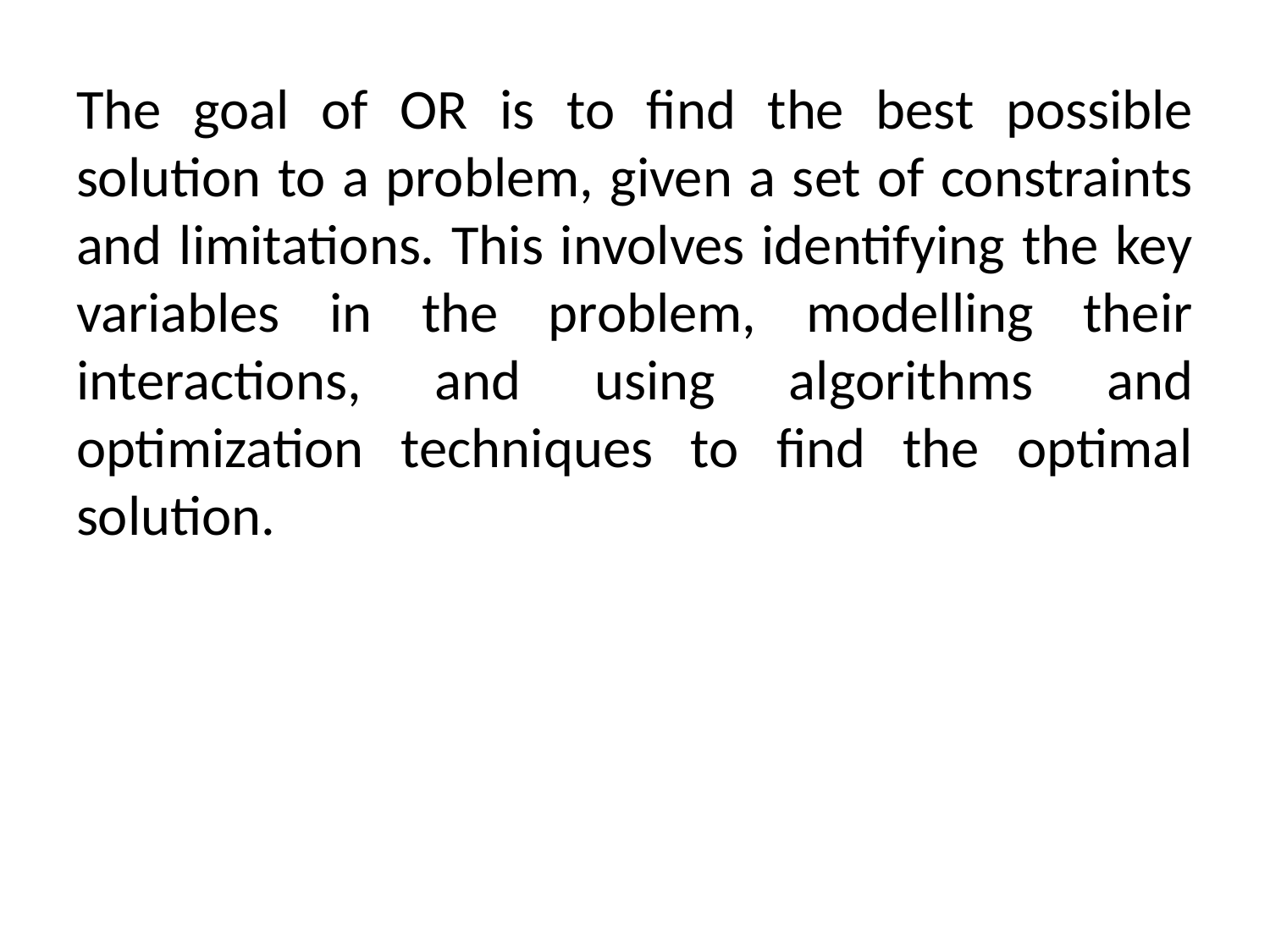

The goal of OR is to find the best possible solution to a problem, given a set of constraints and limitations. This involves identifying the key variables in the problem, modelling their interactions, and using algorithms and optimization techniques to find the optimal solution.